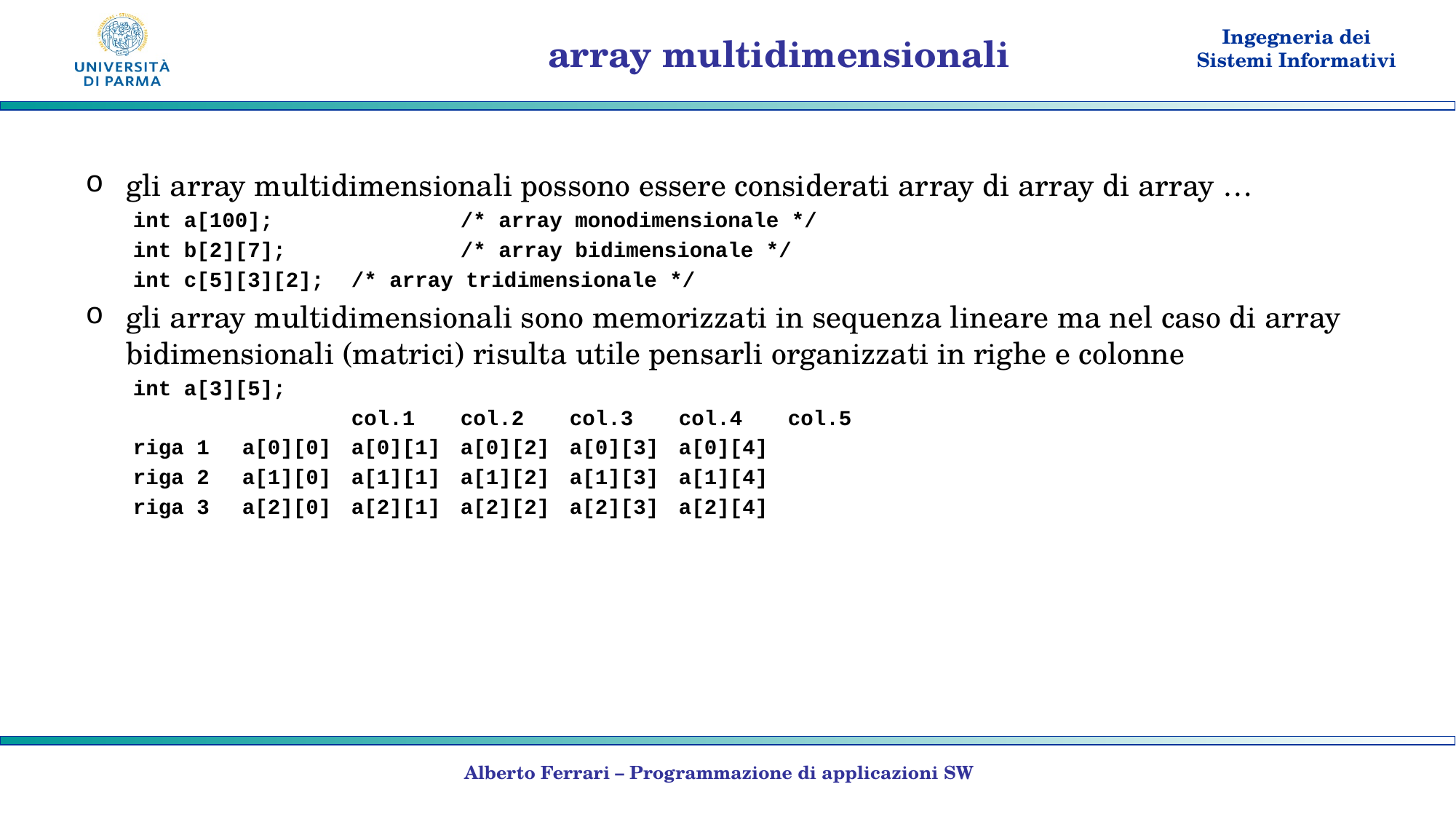

# array multidimensionali
gli array multidimensionali possono essere considerati array di array di array …
int a[100];		/* array monodimensionale */
int b[2][7];		/* array bidimensionale */
int c[5][3][2];	/* array tridimensionale */
gli array multidimensionali sono memorizzati in sequenza lineare ma nel caso di array bidimensionali (matrici) risulta utile pensarli organizzati in righe e colonne
int a[3][5];
		col.1	col.2	col.3	col.4	col.5
riga 1	a[0][0]	a[0][1]	a[0][2]	a[0][3]	a[0][4]
riga 2	a[1][0]	a[1][1]	a[1][2]	a[1][3]	a[1][4]
riga 3	a[2][0]	a[2][1]	a[2][2]	a[2][3]	a[2][4]

Alberto Ferrari – Programmazione di applicazioni SW